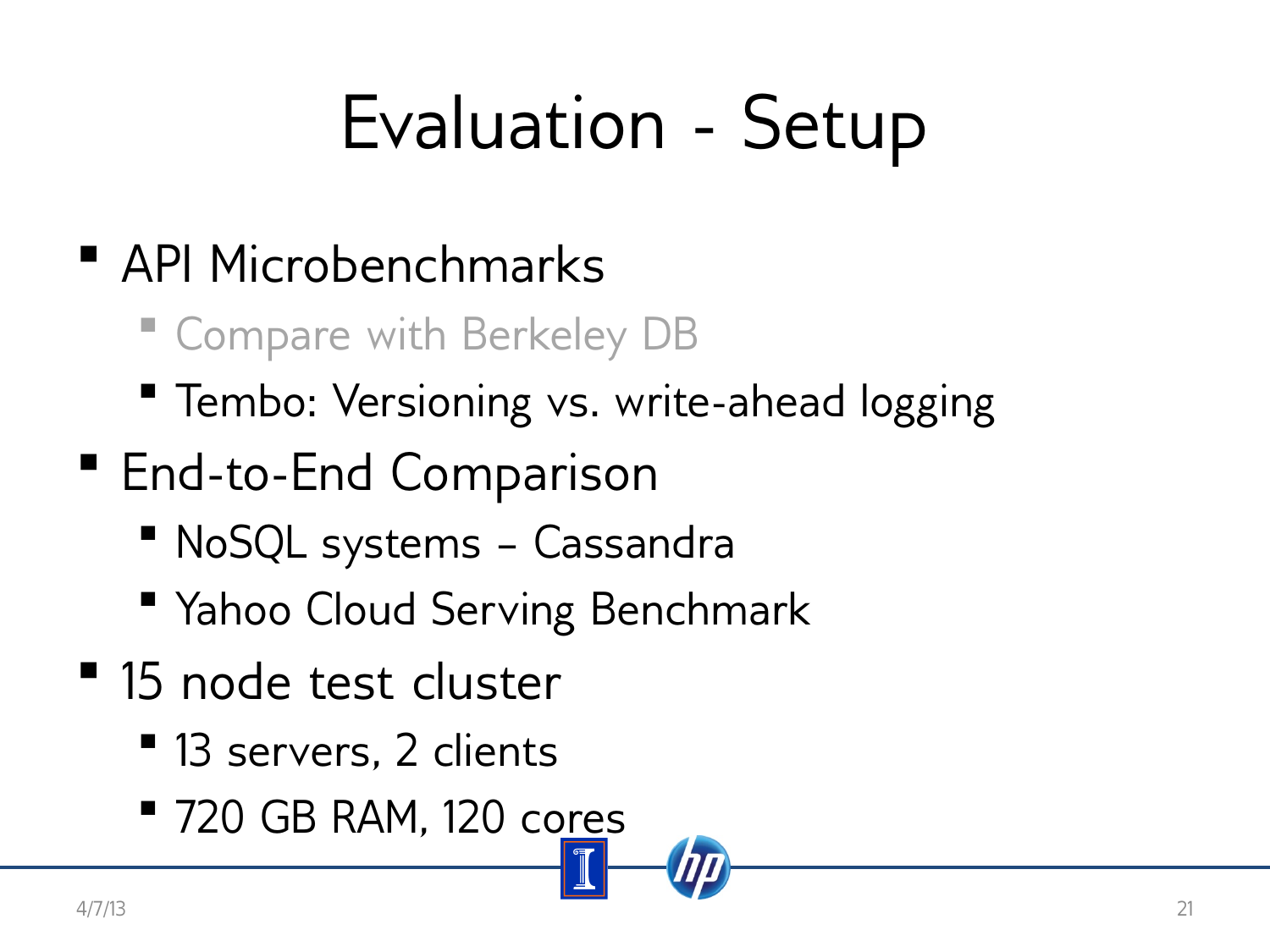

# Evaluation - Setup
API Microbenchmarks
Compare with Berkeley DB
Tembo: Versioning vs. write-ahead logging
End-to-End Comparison
NoSQL systems – Cassandra
Yahoo Cloud Serving Benchmark
15 node test cluster
13 servers, 2 clients
720 GB RAM, 120 cores
4/7/13
21